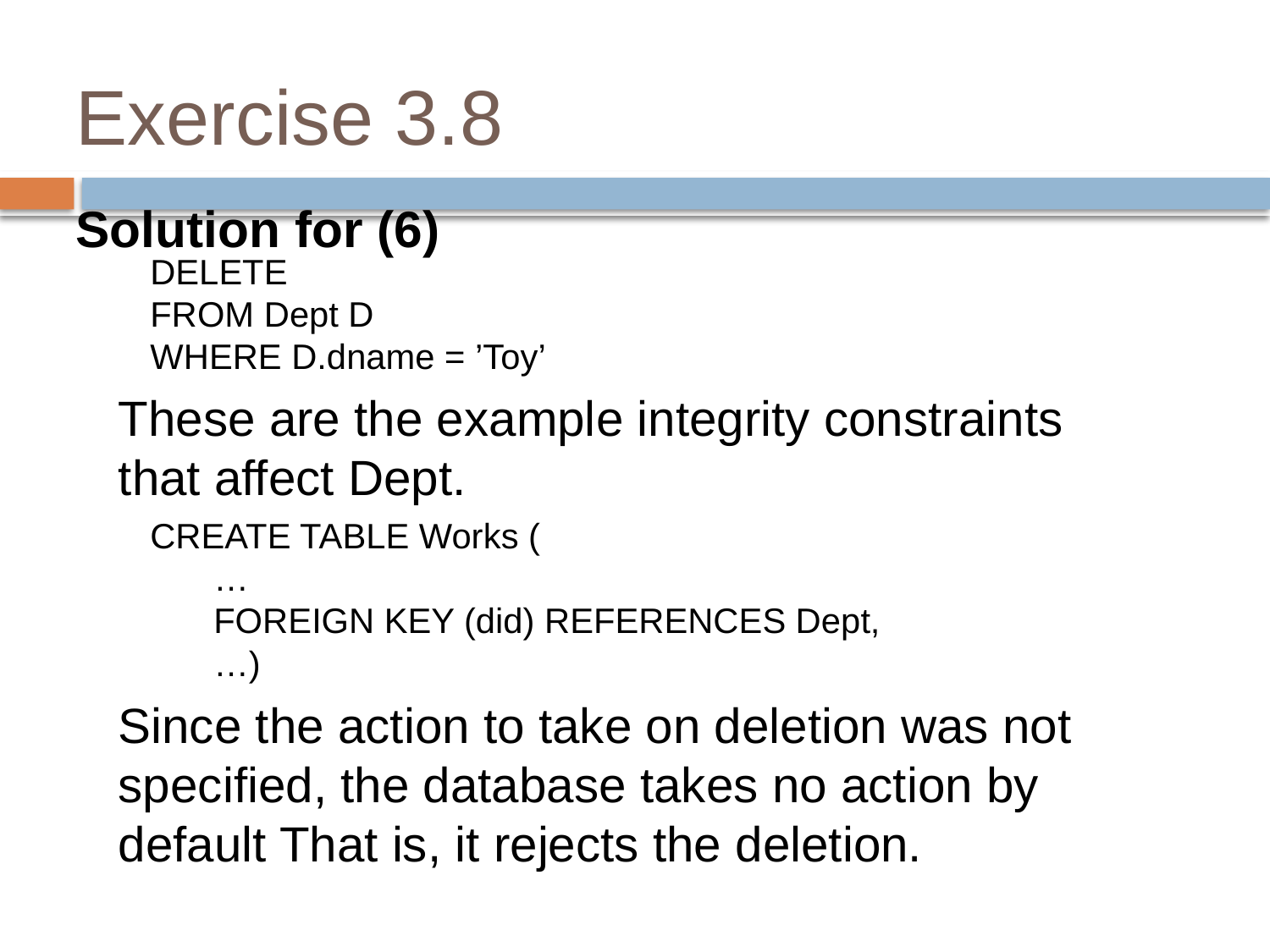

# Exercise 3.8
Solution for (6)
DELETE
FROM Dept D
WHERE D.dname = ’Toy’
These are the example integrity constraints that affect Dept.
CREATE TABLE Works (
…
FOREIGN KEY (did) REFERENCES Dept,
…)
Since the action to take on deletion was not specified, the database takes no action by default That is, it rejects the deletion.